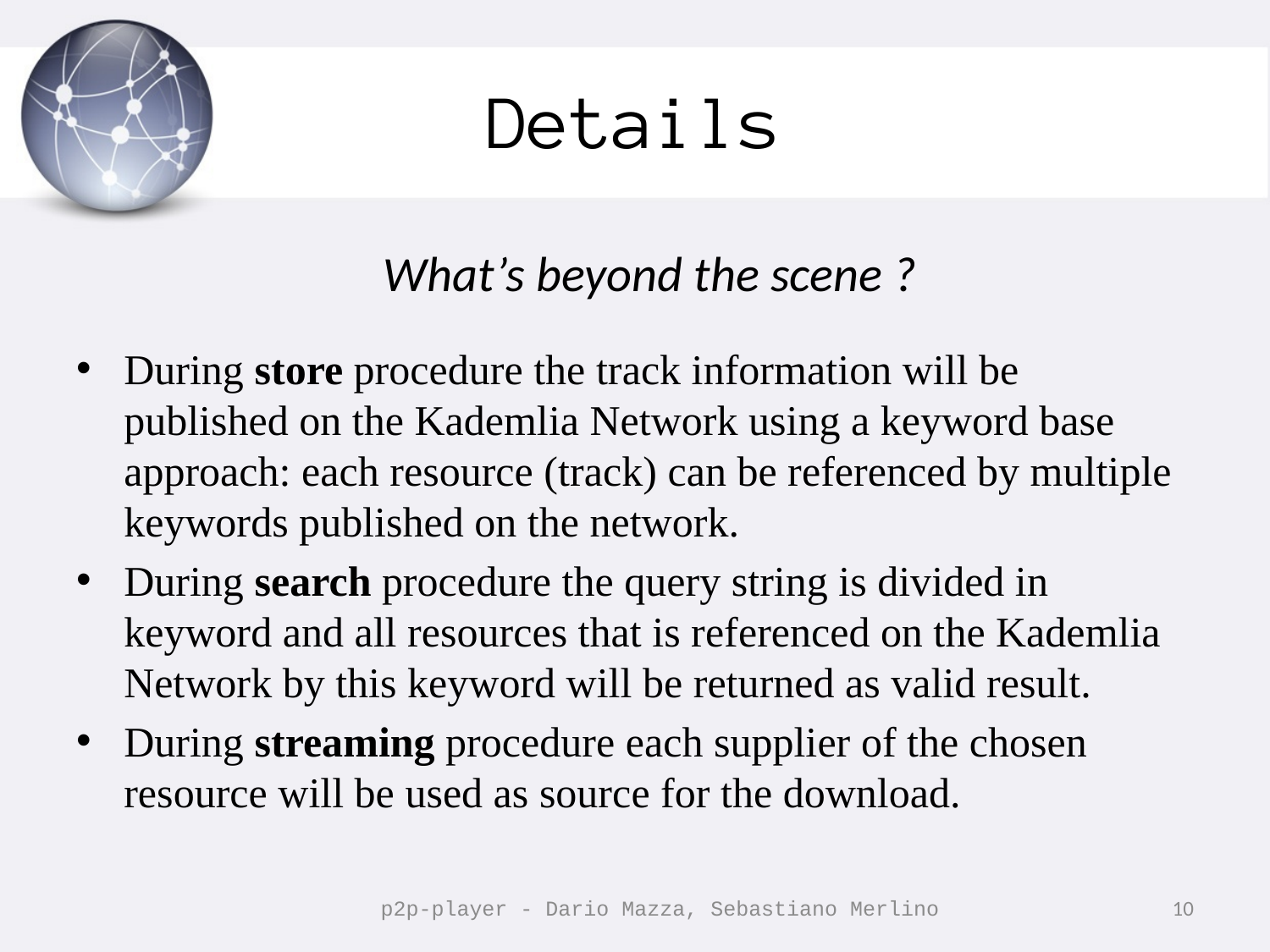

# Details
What’s beyond the scene ?
During store procedure the track information will be published on the Kademlia Network using a keyword base approach: each resource (track) can be referenced by multiple keywords published on the network.
During search procedure the query string is divided in keyword and all resources that is referenced on the Kademlia Network by this keyword will be returned as valid result.
During streaming procedure each supplier of the chosen resource will be used as source for the download.
p2p-player - Dario Mazza, Sebastiano Merlino
10